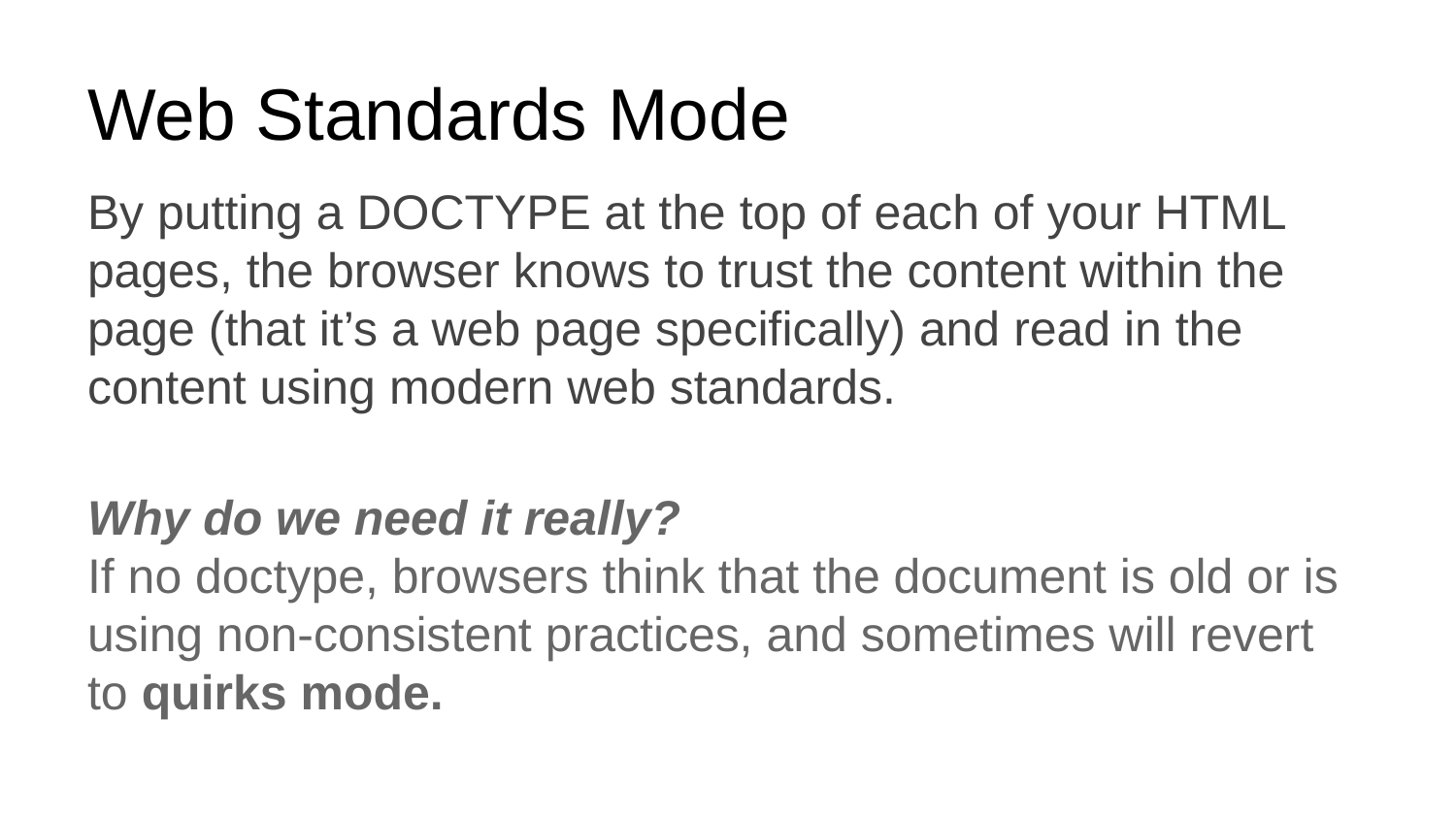

# Web Standards Mode
By putting a DOCTYPE at the top of each of your HTML pages, the browser knows to trust the content within the page (that it’s a web page specifically) and read in the content using modern web standards.

Why do we need it really?
If no doctype, browsers think that the document is old or is using non-consistent practices, and sometimes will revert to quirks mode.